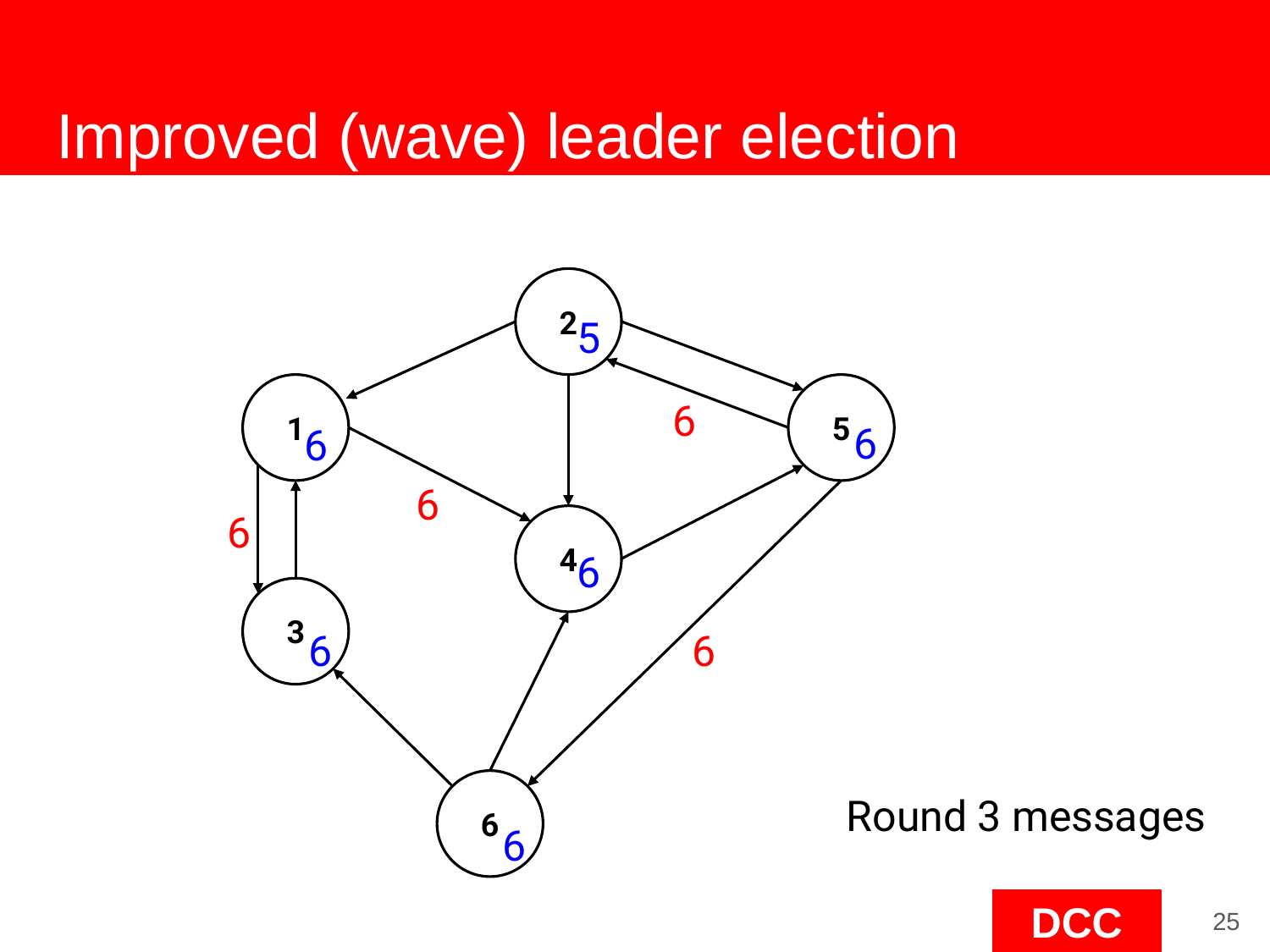

# Improved (wave) leader election

2
5
1
5
6
6
6
6
6
4
6
3
6
6
6
Round 3 messages
6
25